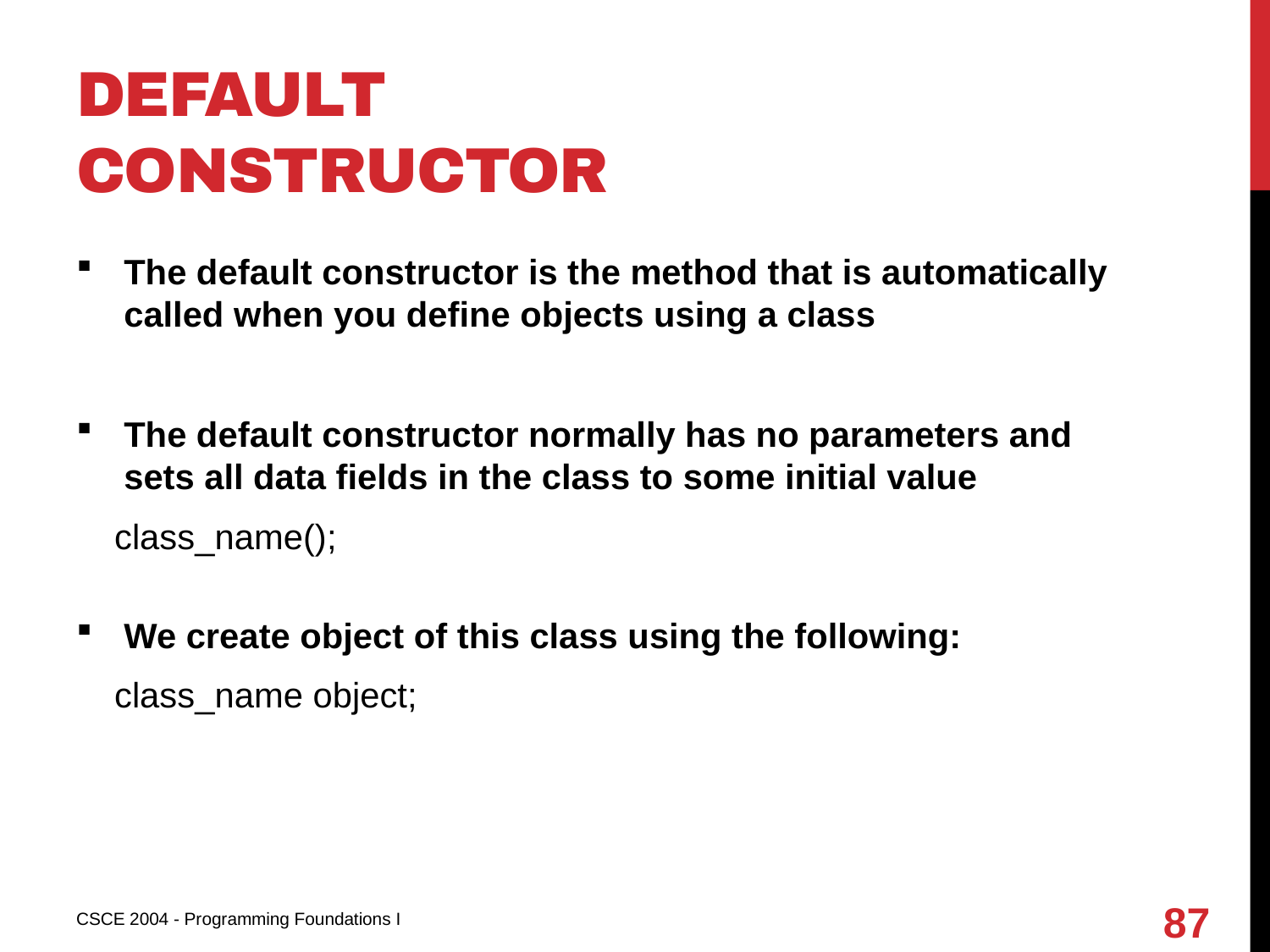

# Default constructor
The default constructor is the method that is automatically called when you define objects using a class

The default constructor normally has no parameters and sets all data fields in the class to some initial value
class_name();

We create object of this class using the following:
class_name object;

87
CSCE 2004 - Programming Foundations I